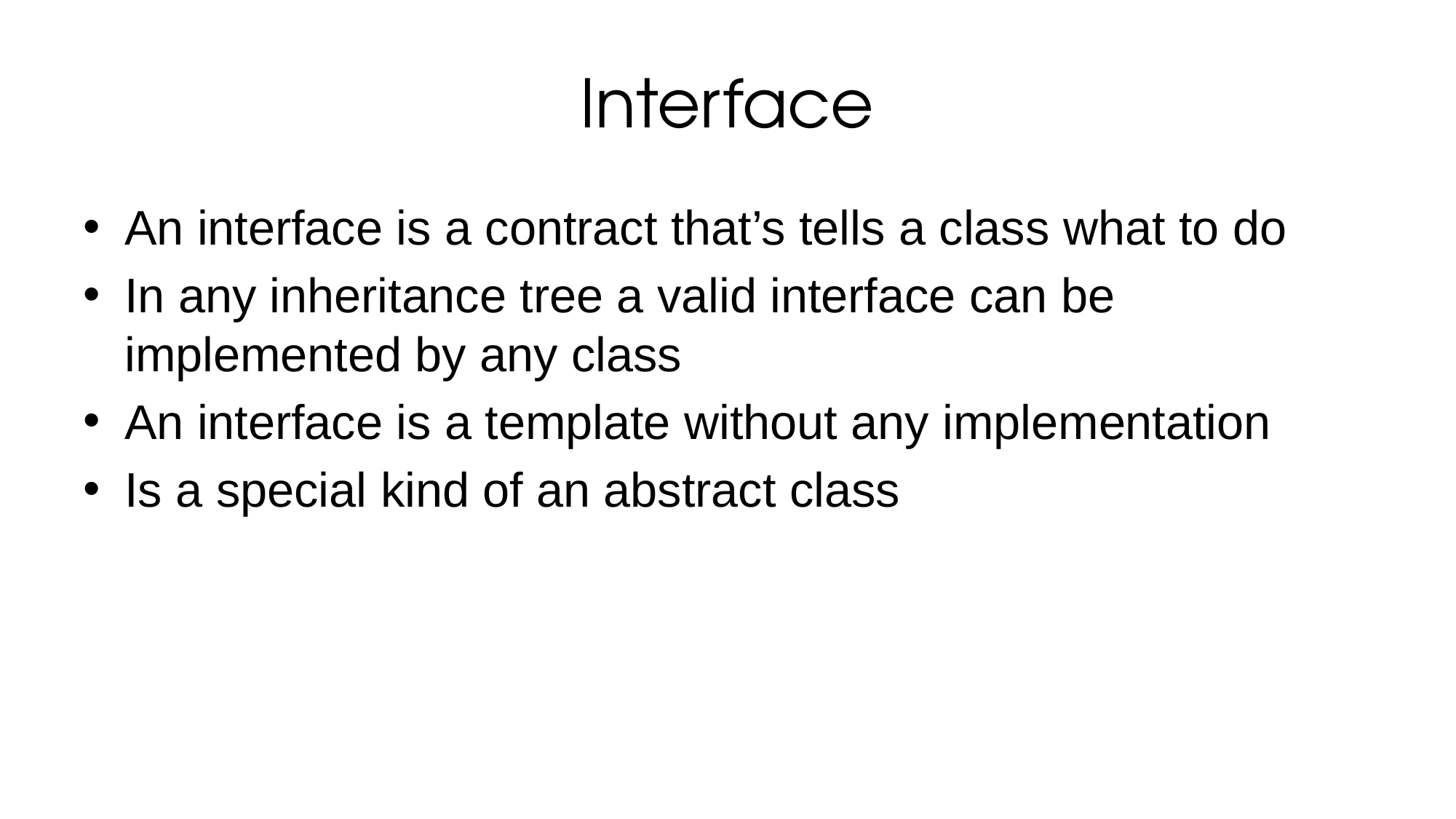

# Interface
An interface is a contract that’s tells a class what to do
In any inheritance tree a valid interface can be implemented by any class
An interface is a template without any implementation
Is a special kind of an abstract class